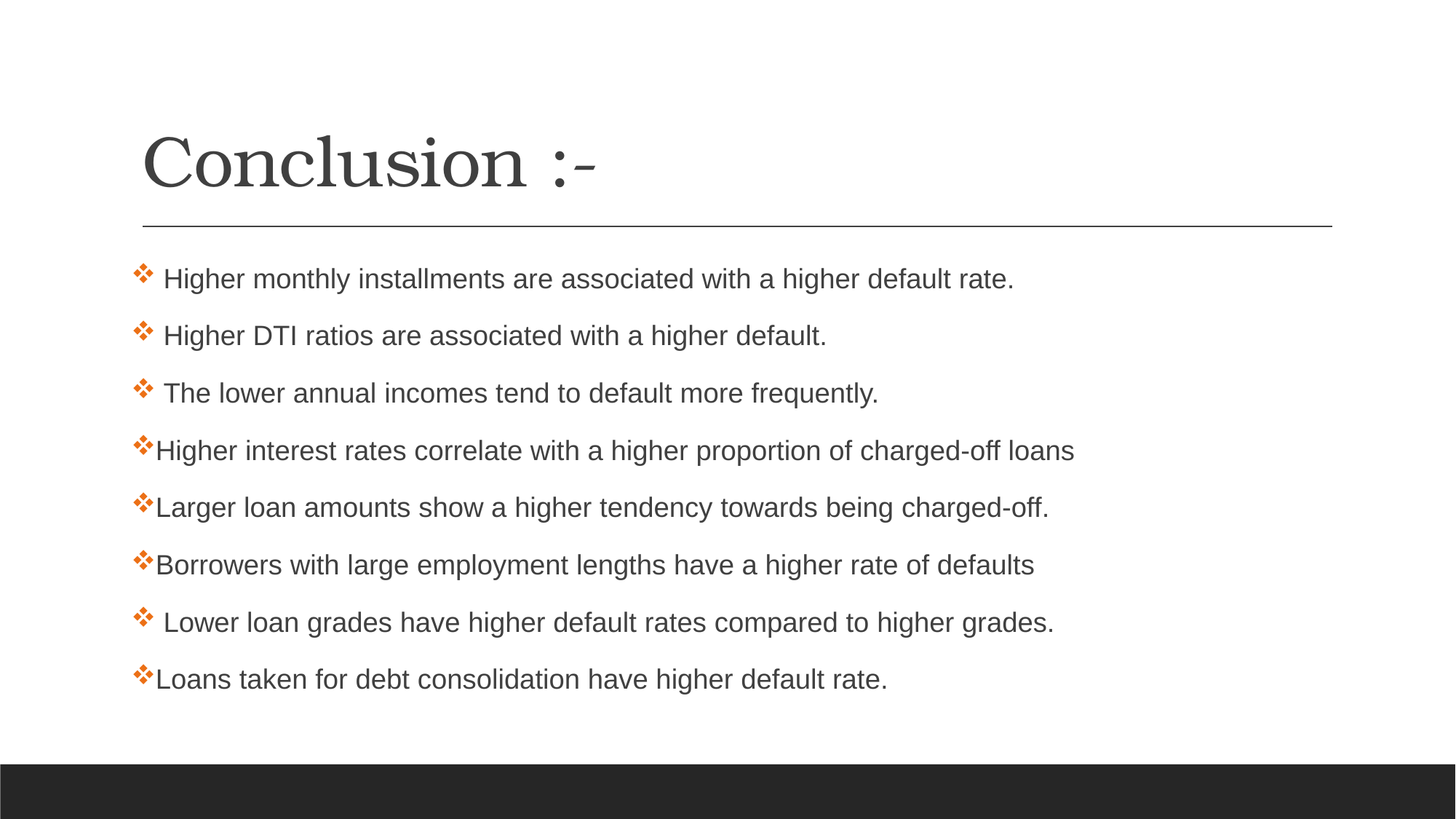

# Conclusion :-
 Higher monthly installments are associated with a higher default rate.
 Higher DTI ratios are associated with a higher default.
 The lower annual incomes tend to default more frequently.
Higher interest rates correlate with a higher proportion of charged-off loans
Larger loan amounts show a higher tendency towards being charged-off.
Borrowers with large employment lengths have a higher rate of defaults
 Lower loan grades have higher default rates compared to higher grades.
Loans taken for debt consolidation have higher default rate.